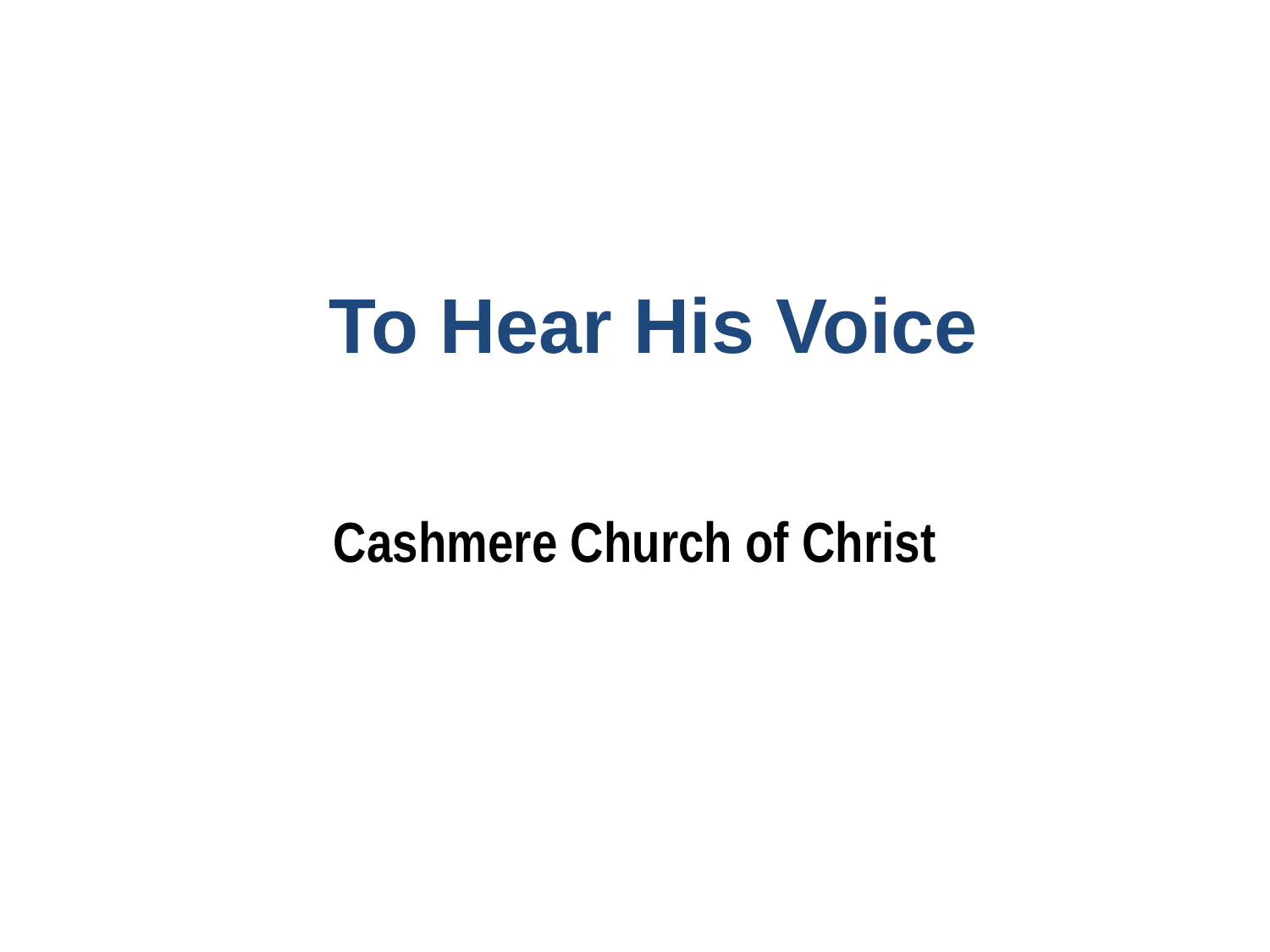

# To Hear His Voice
Cashmere Church of Christ